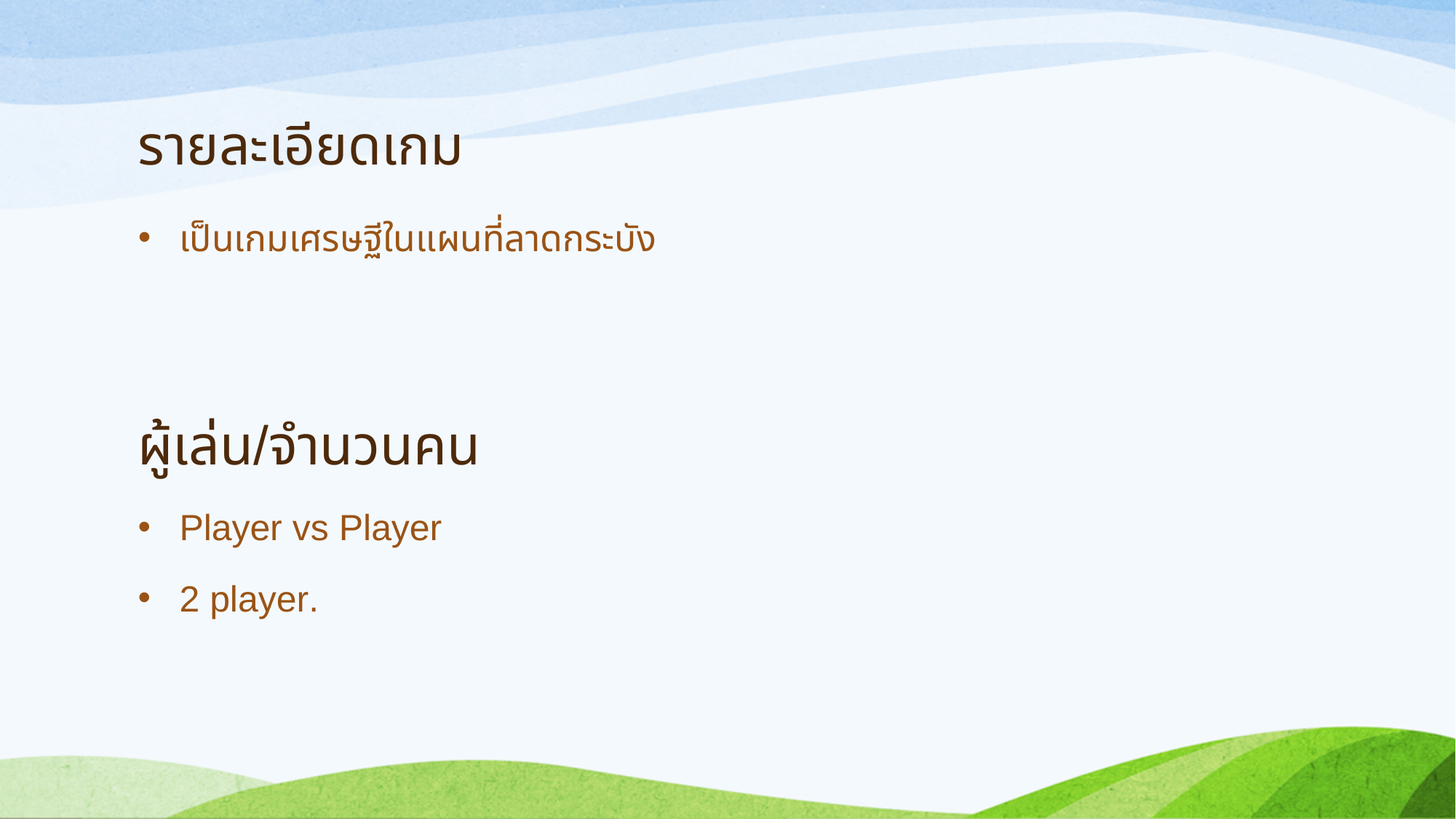

# รายละเอียดเกม
เป็นเกมเศรษฐีในแผนที่ลาดกระบัง
ผู้เล่น/จำนวนคน
Player vs Player
2 player.